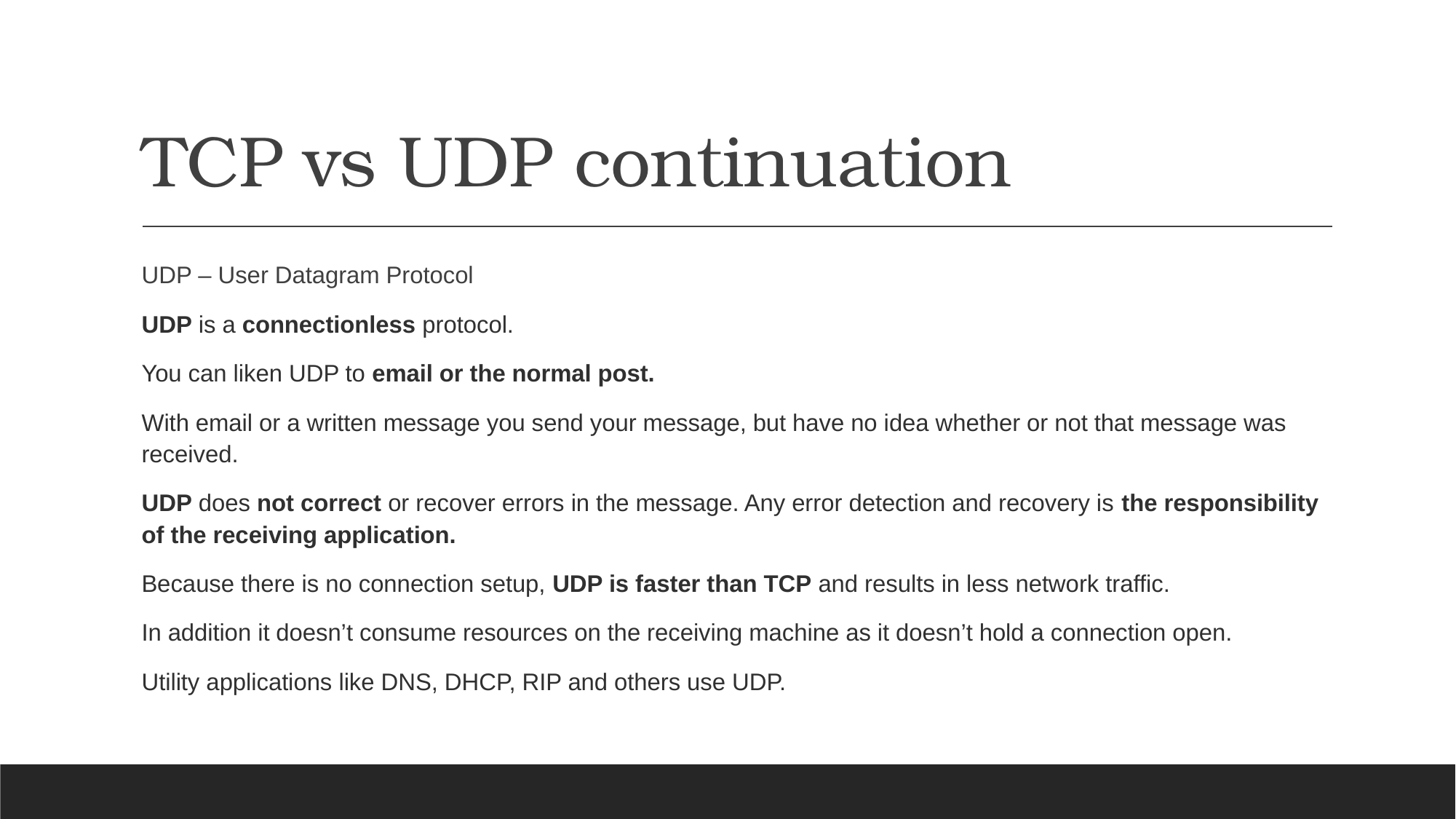

# TCP vs UDP continuation
UDP – User Datagram Protocol
UDP is a connectionless protocol.
You can liken UDP to email or the normal post.
With email or a written message you send your message, but have no idea whether or not that message was received.
UDP does not correct or recover errors in the message. Any error detection and recovery is the responsibility of the receiving application.
Because there is no connection setup, UDP is faster than TCP and results in less network traffic.
In addition it doesn’t consume resources on the receiving machine as it doesn’t hold a connection open.
Utility applications like DNS, DHCP, RIP and others use UDP.